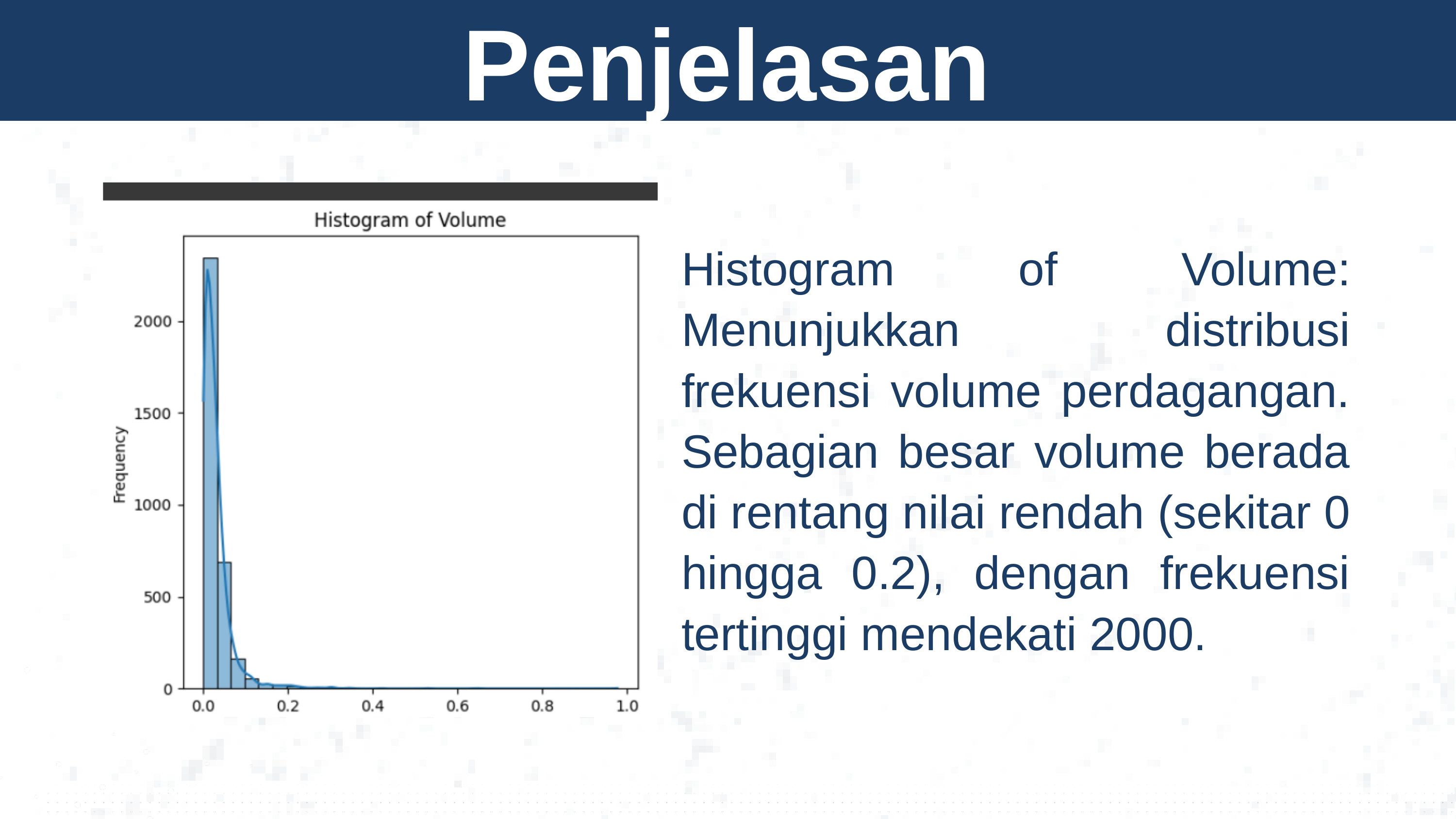

Penjelasan

Histogram of Volume: Menunjukkan distribusi frekuensi volume perdagangan. Sebagian besar volume berada di rentang nilai rendah (sekitar 0 hingga 0.2), dengan frekuensi tertinggi mendekati 2000.